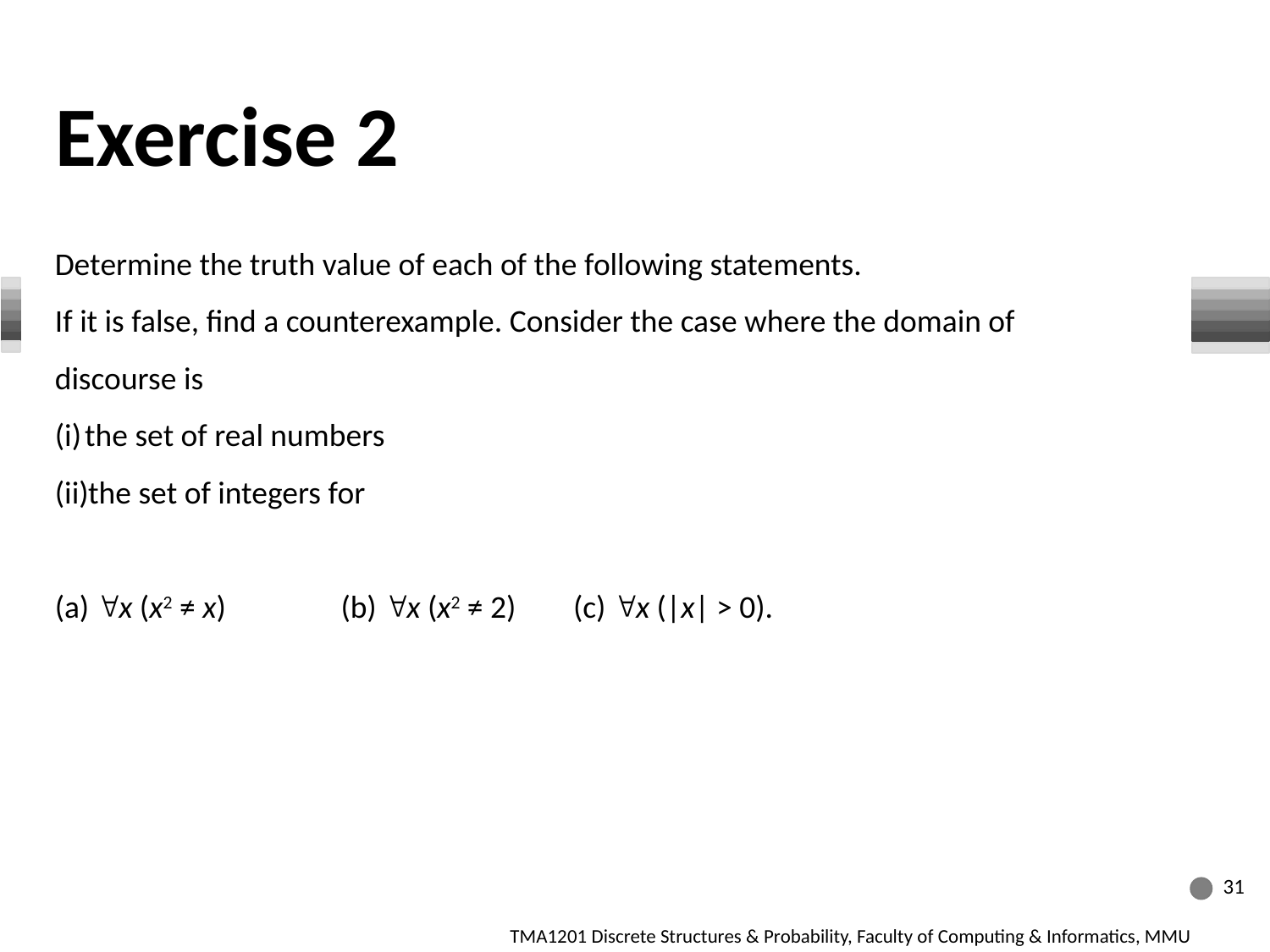

Exercise 2
Determine the truth value of each of the following statements.
If it is false, find a counterexample. Consider the case where the domain of discourse is
the set of real numbers
the set of integers for

(a) ∀x (x2 ≠ x)                (b) ∀x (x2 ≠ 2)        (c) ∀x (|x| > 0).
31
TMA1201 Discrete Structures & Probability, Faculty of Computing & Informatics, MMU